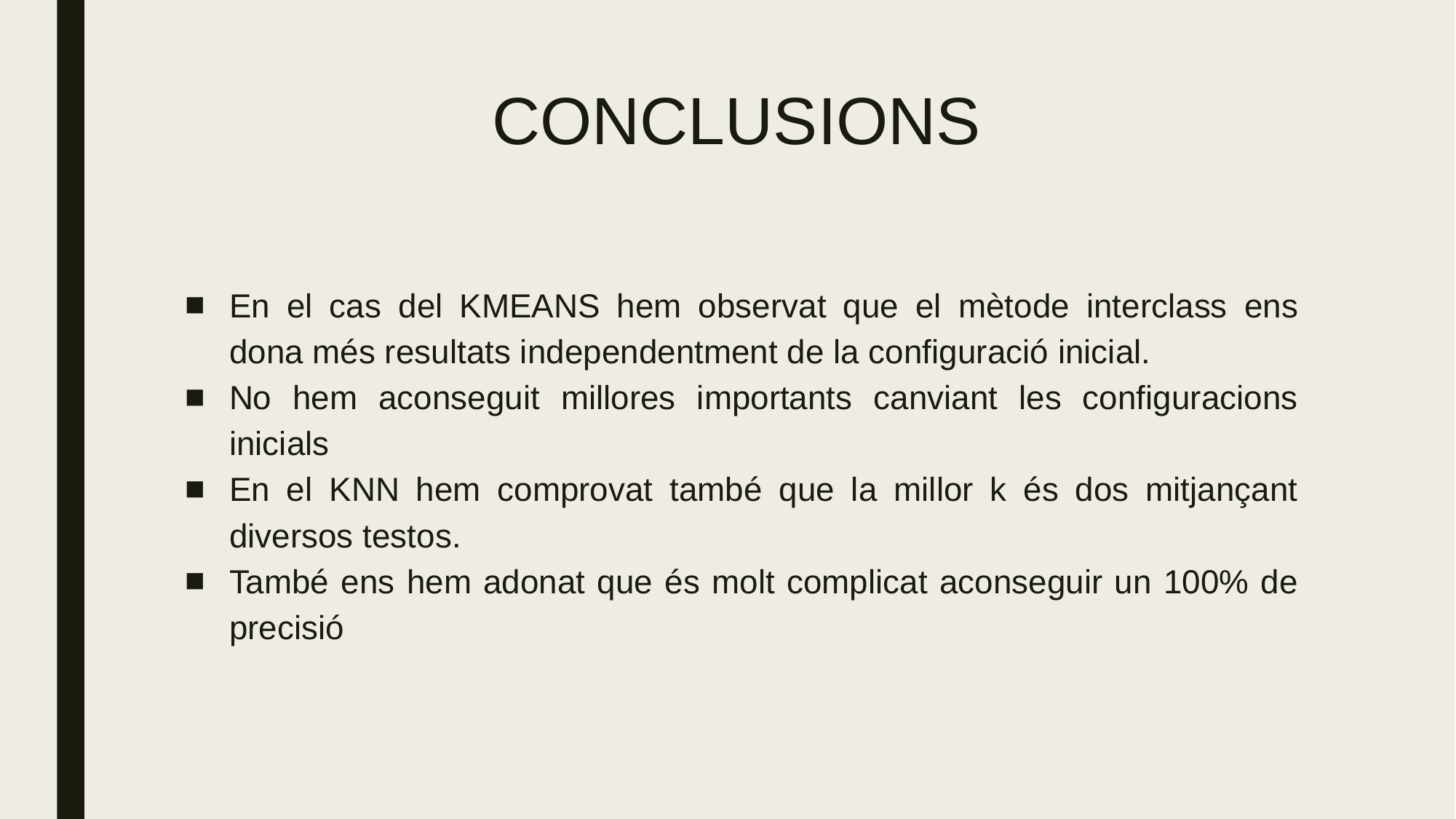

# CONCLUSIONS
En el cas del KMEANS hem observat que el mètode interclass ens dona més resultats independentment de la configuració inicial.
No hem aconseguit millores importants canviant les configuracions inicials
En el KNN hem comprovat també que la millor k és dos mitjançant diversos testos.
També ens hem adonat que és molt complicat aconseguir un 100% de precisió